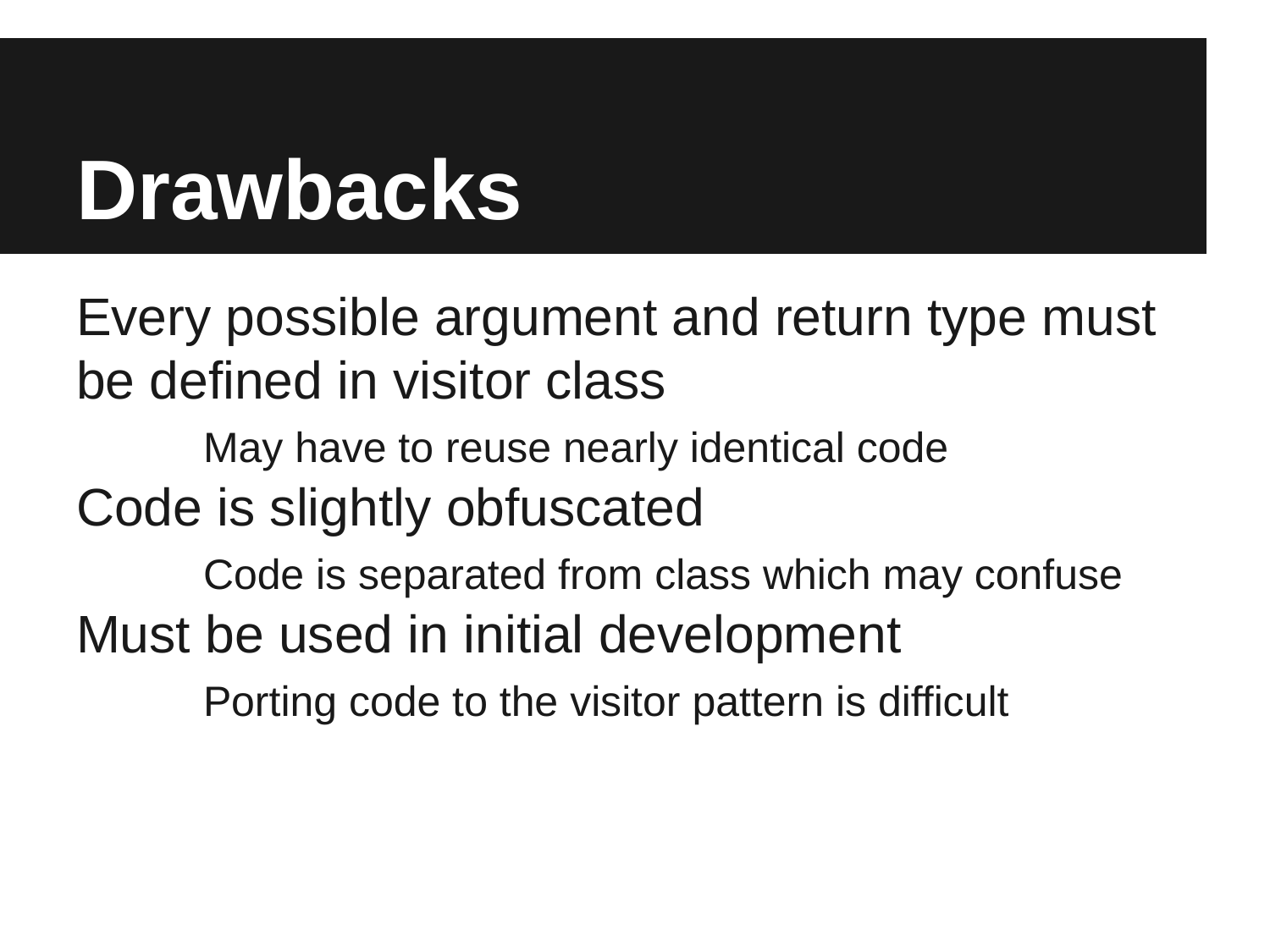

# Drawbacks
Every possible argument and return type must be defined in visitor class
	May have to reuse nearly identical code
Code is slightly obfuscated
	Code is separated from class which may confuse
Must be used in initial development
	Porting code to the visitor pattern is difficult